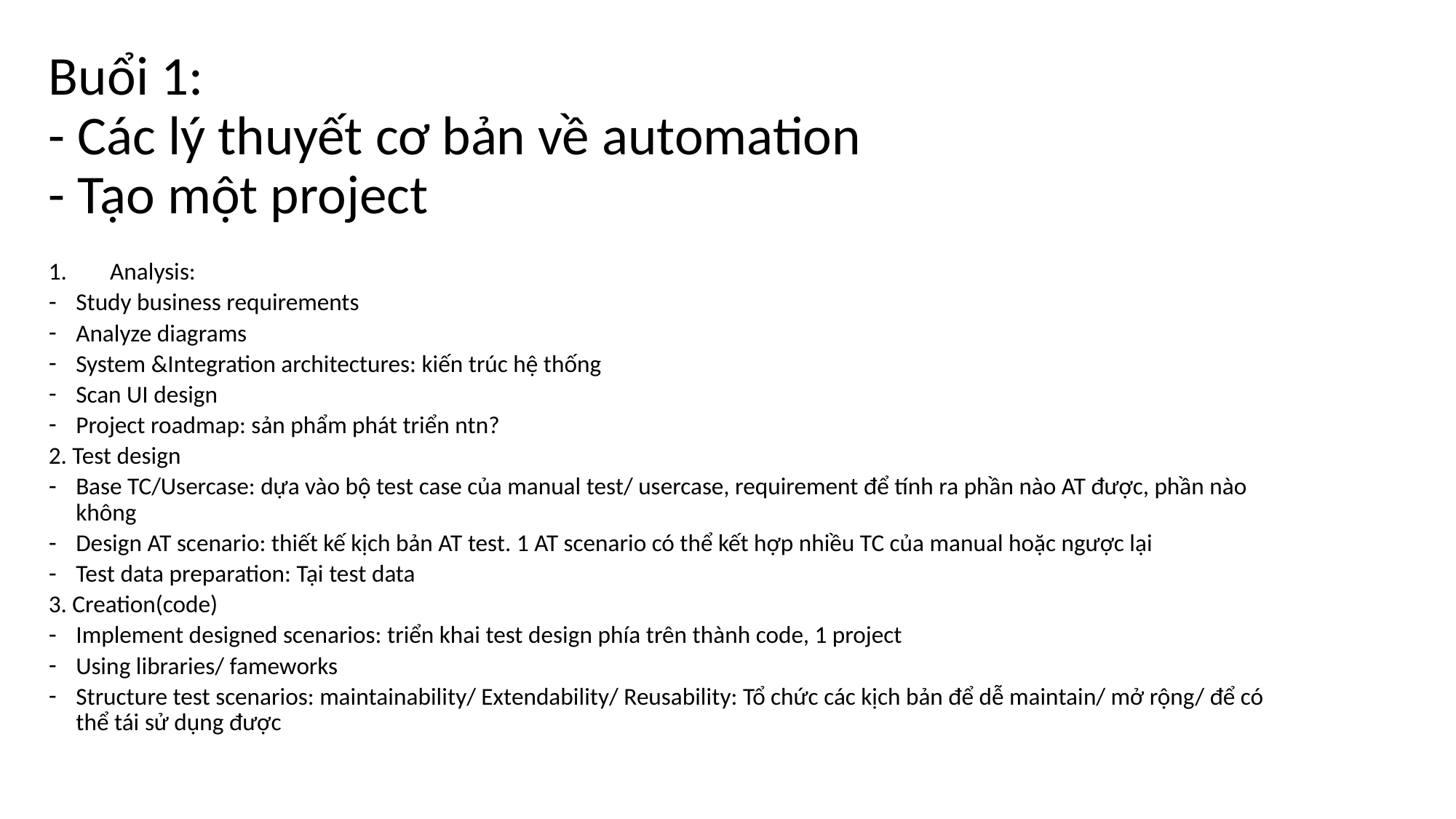

# Buổi 1: - Các lý thuyết cơ bản về automation - Tạo một project
Analysis:
Study business requirements
Analyze diagrams
System &Integration architectures: kiến trúc hệ thống
Scan UI design
Project roadmap: sản phẩm phát triển ntn?
2. Test design
Base TC/Usercase: dựa vào bộ test case của manual test/ usercase, requirement để tính ra phần nào AT được, phần nào không
Design AT scenario: thiết kế kịch bản AT test. 1 AT scenario có thể kết hợp nhiều TC của manual hoặc ngược lại
Test data preparation: Tại test data
3. Creation(code)
Implement designed scenarios: triển khai test design phía trên thành code, 1 project
Using libraries/ fameworks
Structure test scenarios: maintainability/ Extendability/ Reusability: Tổ chức các kịch bản để dễ maintain/ mở rộng/ để có thể tái sử dụng được